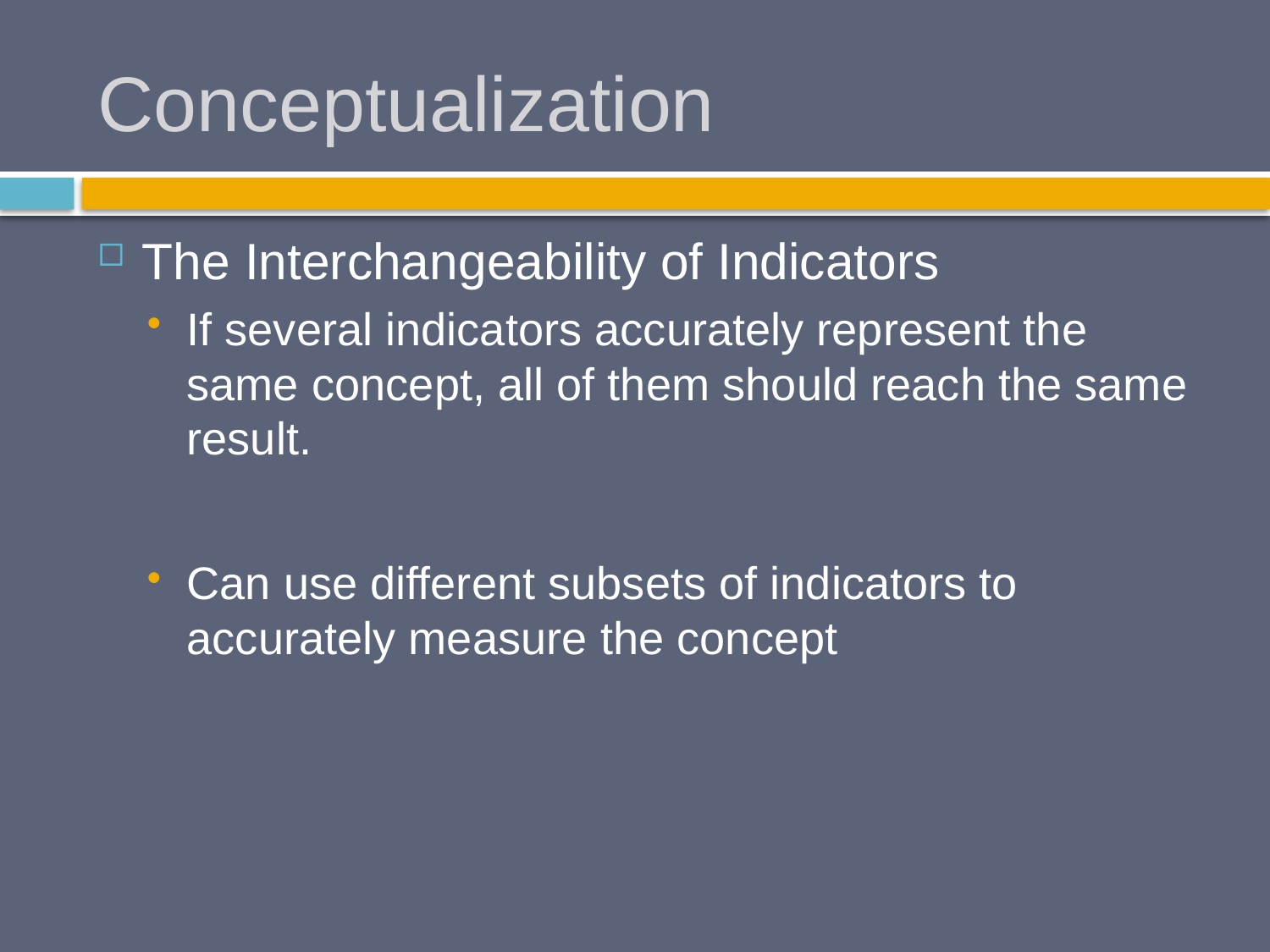

# Conceptualization
The Interchangeability of Indicators
If several indicators accurately represent the same concept, all of them should reach the same result.

Can use different subsets of indicators to accurately measure the concept